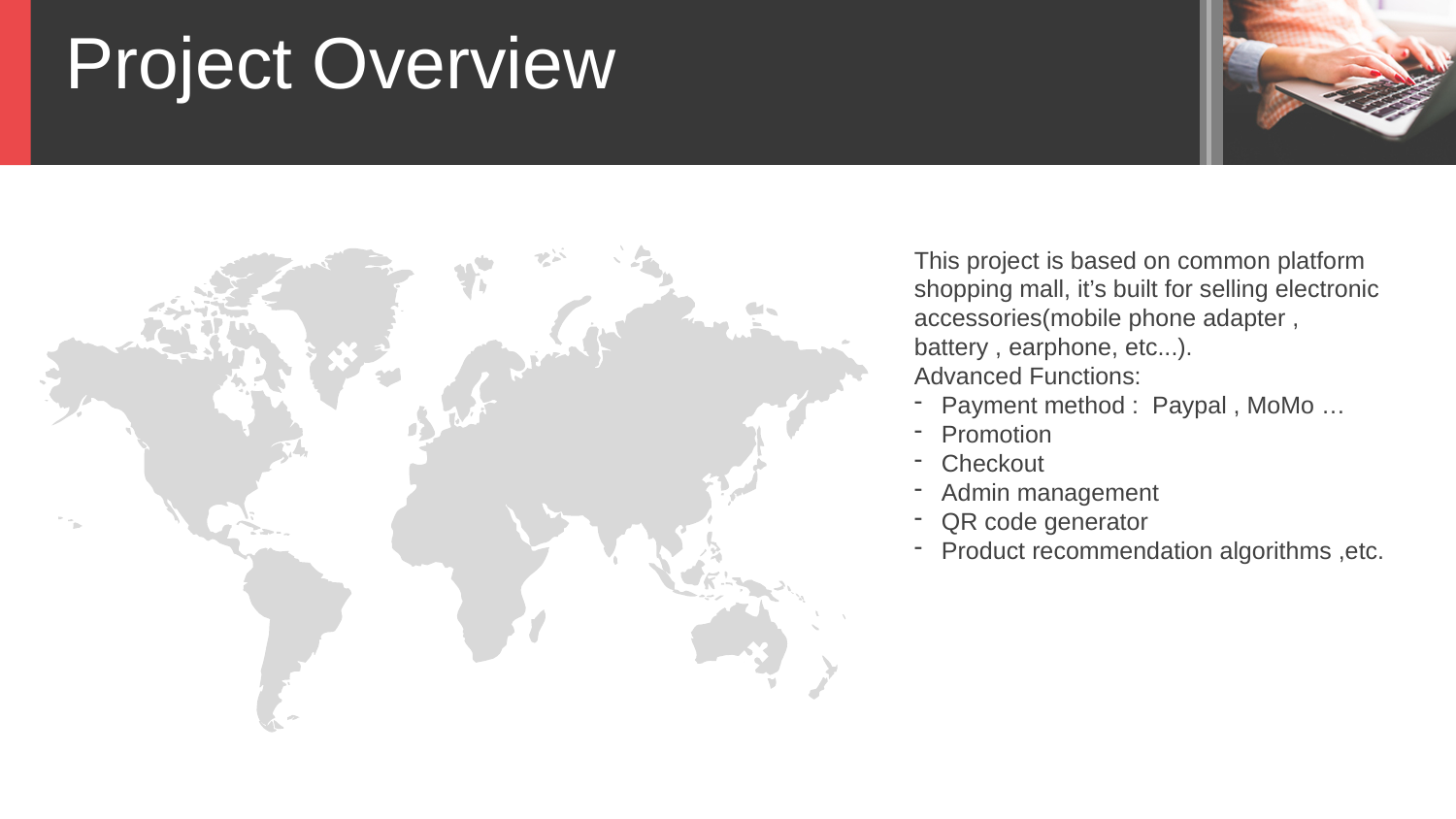

Project Overview
This project is based on common platform shopping mall, it’s built for selling electronic accessories(mobile phone adapter , battery , earphone, etc...).
Advanced Functions:
Payment method :  Paypal , MoMo …
Promotion
Checkout
Admin management
QR code generator
Product recommendation algorithms ,etc.